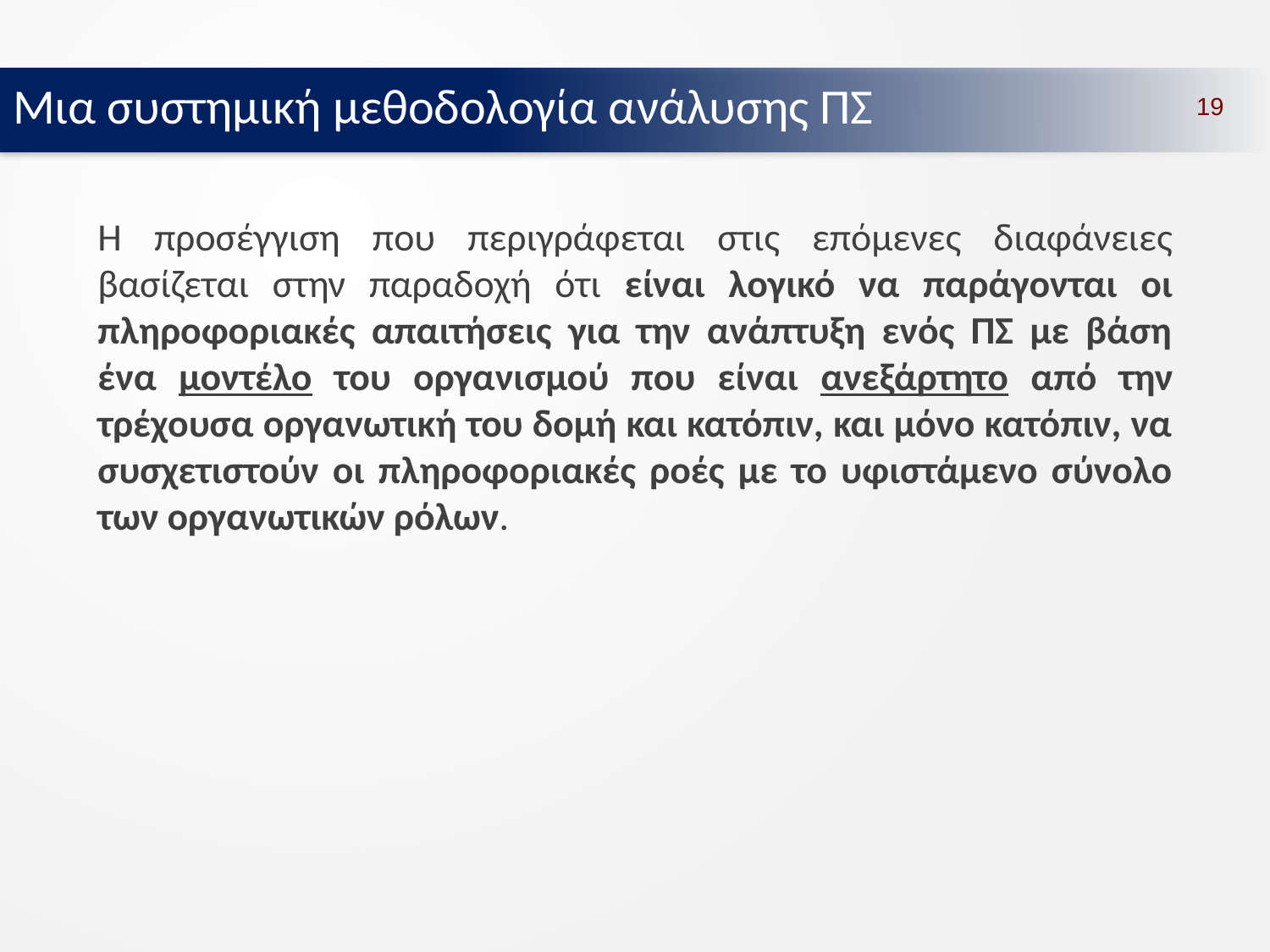

Μια συστημική μεθοδολογία ανάλυσης ΠΣ
19
Η προσέγγιση που περιγράφεται στις επόμενες διαφάνειες βασίζεται στην παραδοχή ότι είναι λογικό να παράγονται οι πληροφοριακές απαιτήσεις για την ανάπτυξη ενός ΠΣ με βάση ένα μοντέλο του οργανισμού που είναι ανεξάρτητο από την τρέχουσα οργανωτική του δομή και κατόπιν, και μόνο κατόπιν, να συσχετιστούν οι πληροφοριακές ροές με το υφιστάμενο σύνολο των οργανωτικών ρόλων.